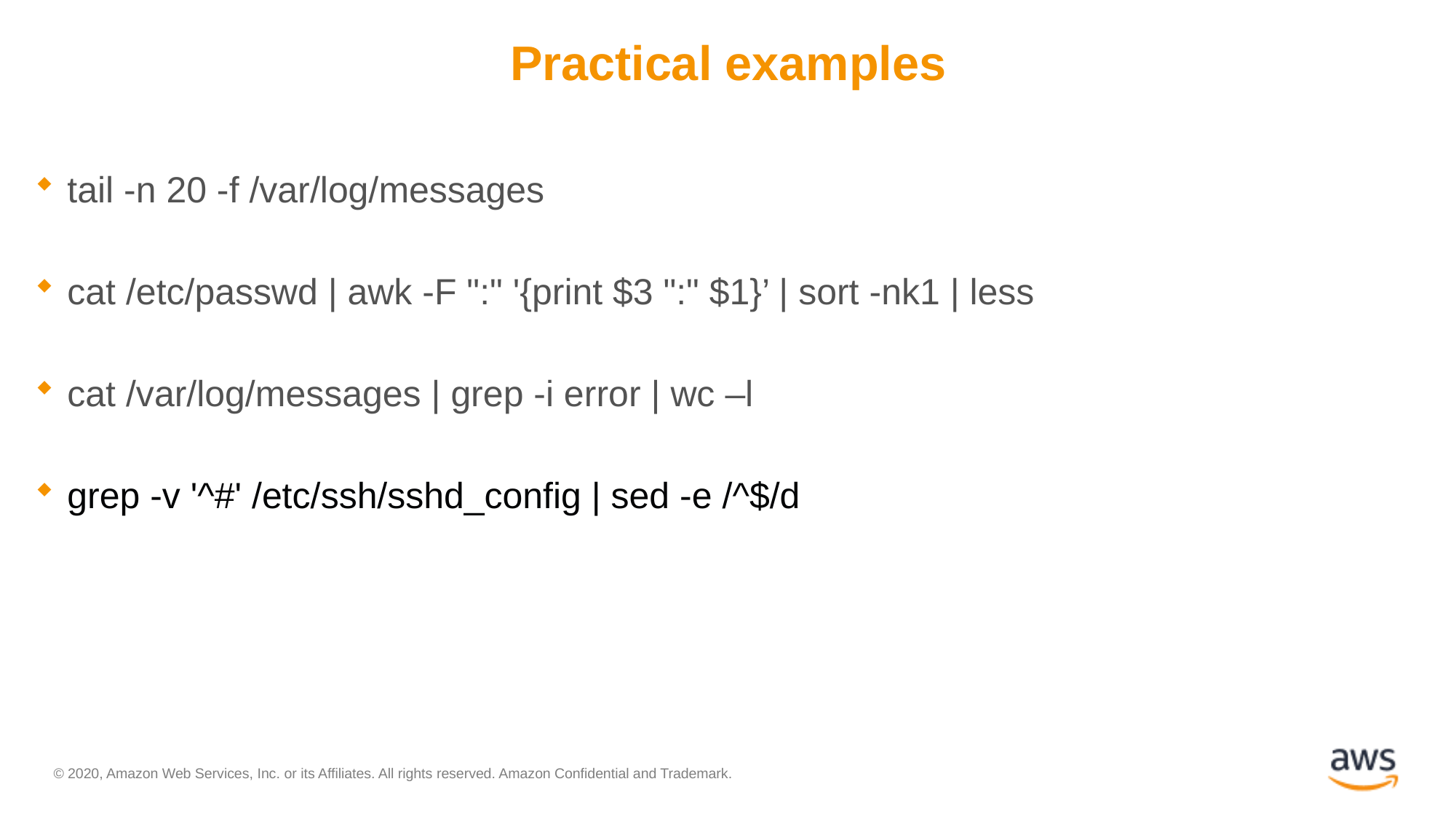

# Practical examples
tail -n 20 -f /var/log/messages

cat /etc/passwd | awk -F ":" '{print $3 ":" $1}’ | sort -nk1 | less

cat /var/log/messages | grep -i error | wc –l

grep -v '^#' /etc/ssh/sshd_config | sed -e /^$/d